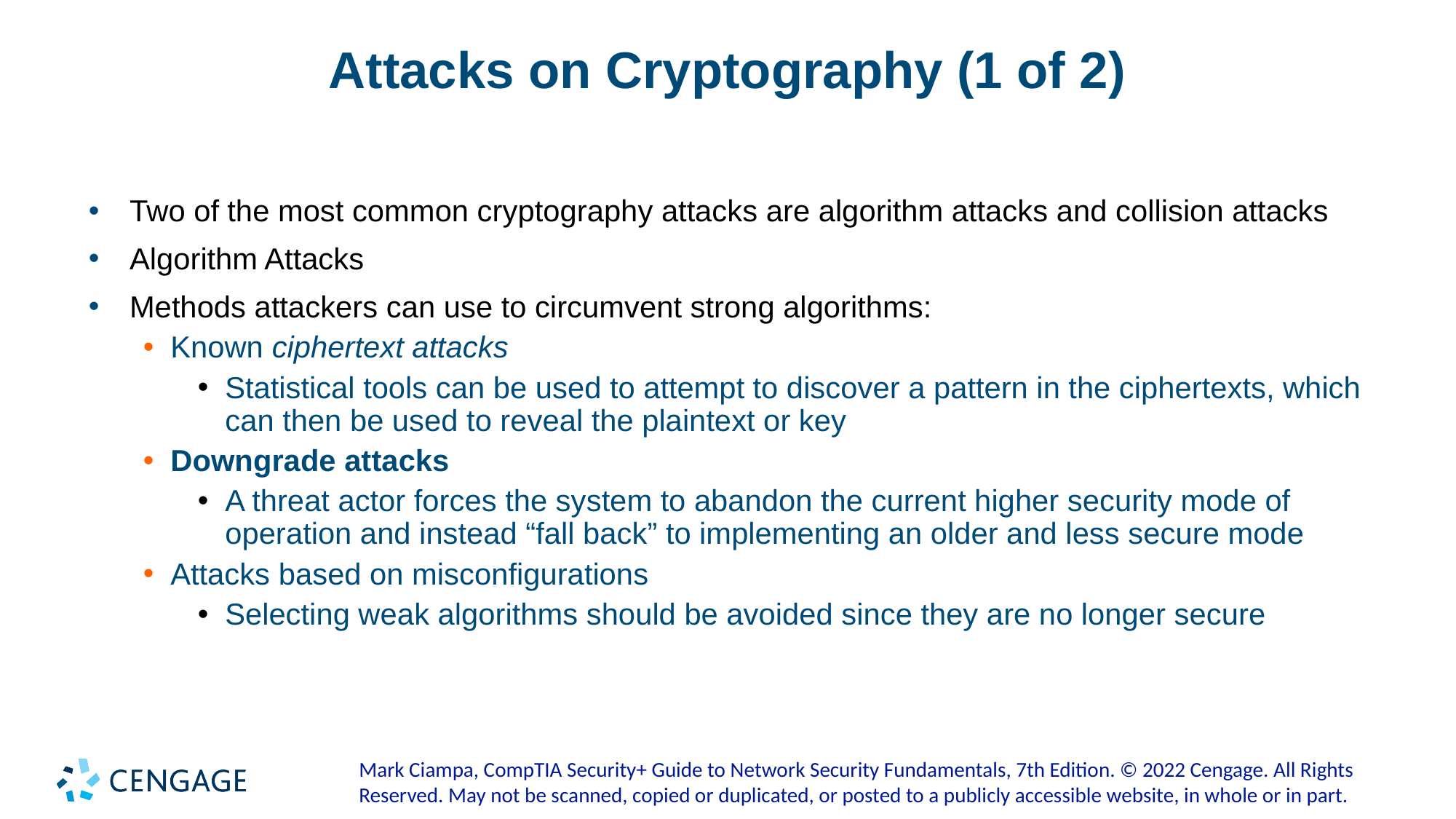

# Attacks on Cryptography (1 of 2)
Two of the most common cryptography attacks are algorithm attacks and collision attacks
Algorithm Attacks
Methods attackers can use to circumvent strong algorithms:
Known ciphertext attacks
Statistical tools can be used to attempt to discover a pattern in the ciphertexts, which can then be used to reveal the plaintext or key
Downgrade attacks
A threat actor forces the system to abandon the current higher security mode of operation and instead “fall back” to implementing an older and less secure mode
Attacks based on misconfigurations
Selecting weak algorithms should be avoided since they are no longer secure